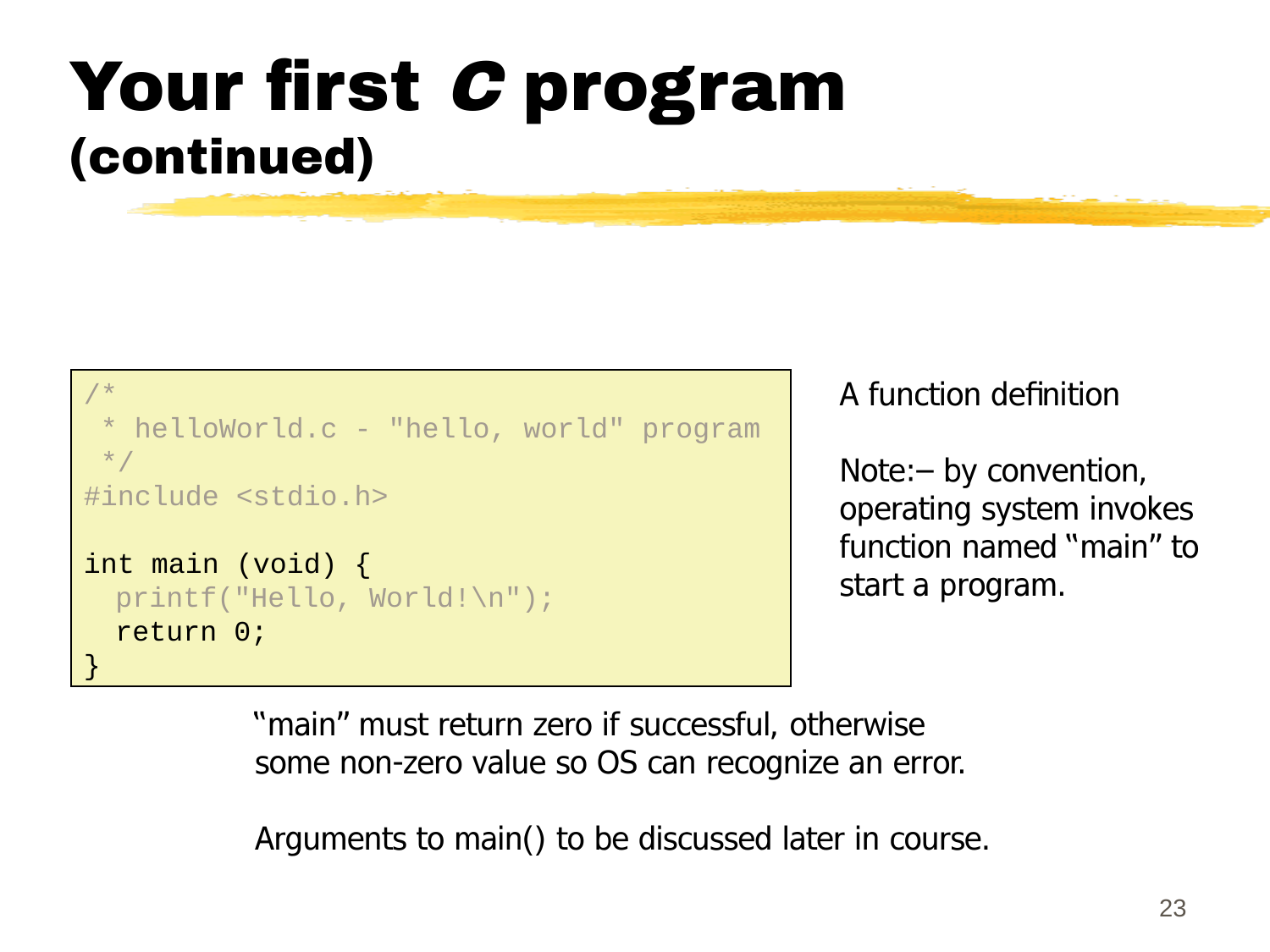

# Your first C program (continued)
/*
 * helloWorld.c - "hello, world" program
 */
#include <stdio.h>

int main (void) {
	printf(″Hello, World!\n″);
	return 0;
}
A function definition

Note:– by convention,
operating system invokes
function named “main” to
start a program.
“main” must return zero if successful, otherwise
some non-zero value so OS can recognize an error.

Arguments to main() to be discussed later in course.

23